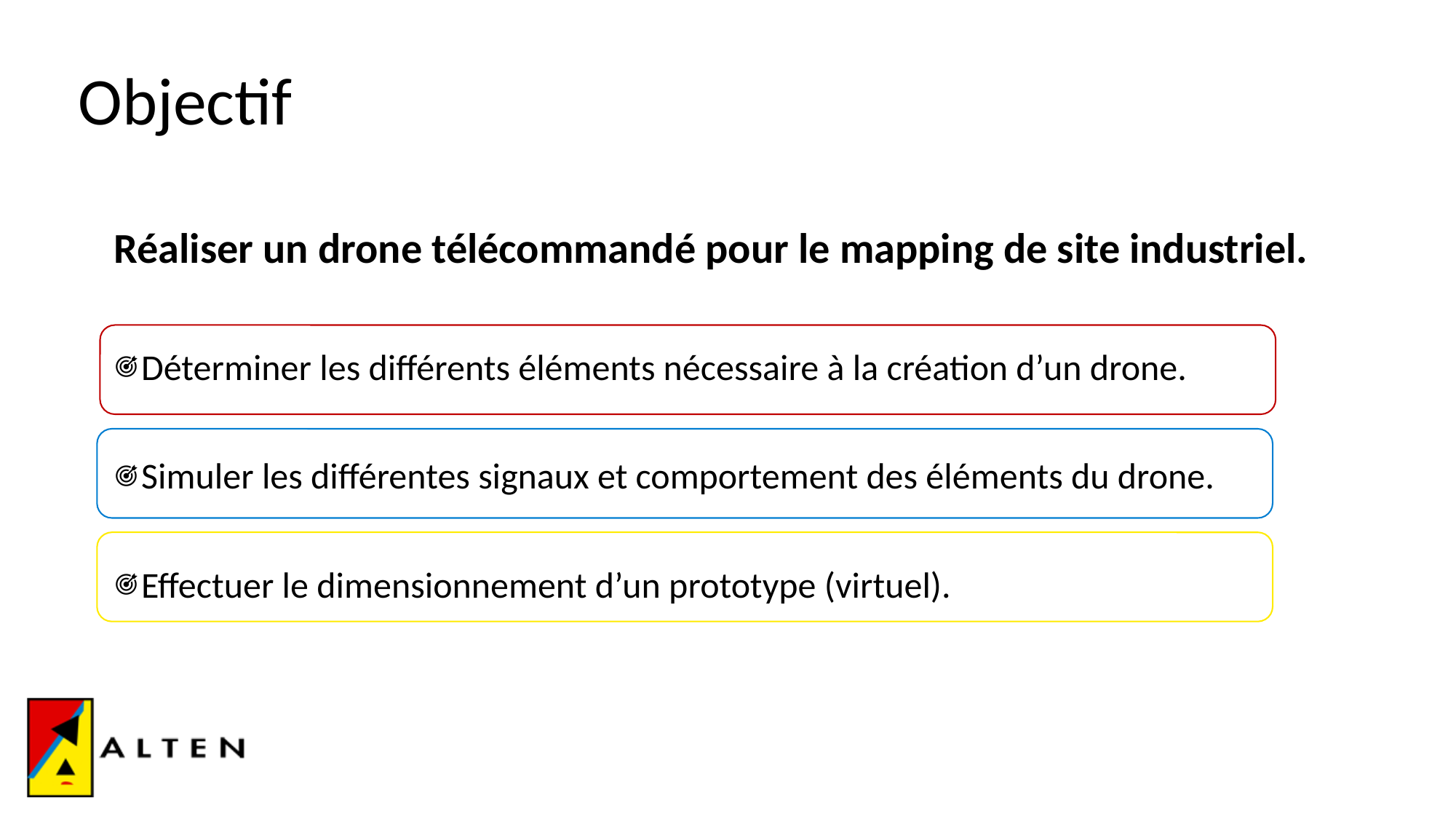

# Objectif
Réaliser un drone télécommandé pour le mapping de site industriel.

Déterminer les différents éléments nécessaire à la création d’un drone.

Simuler les différentes signaux et comportement des éléments du drone.

Effectuer le dimensionnement d’un prototype (virtuel).